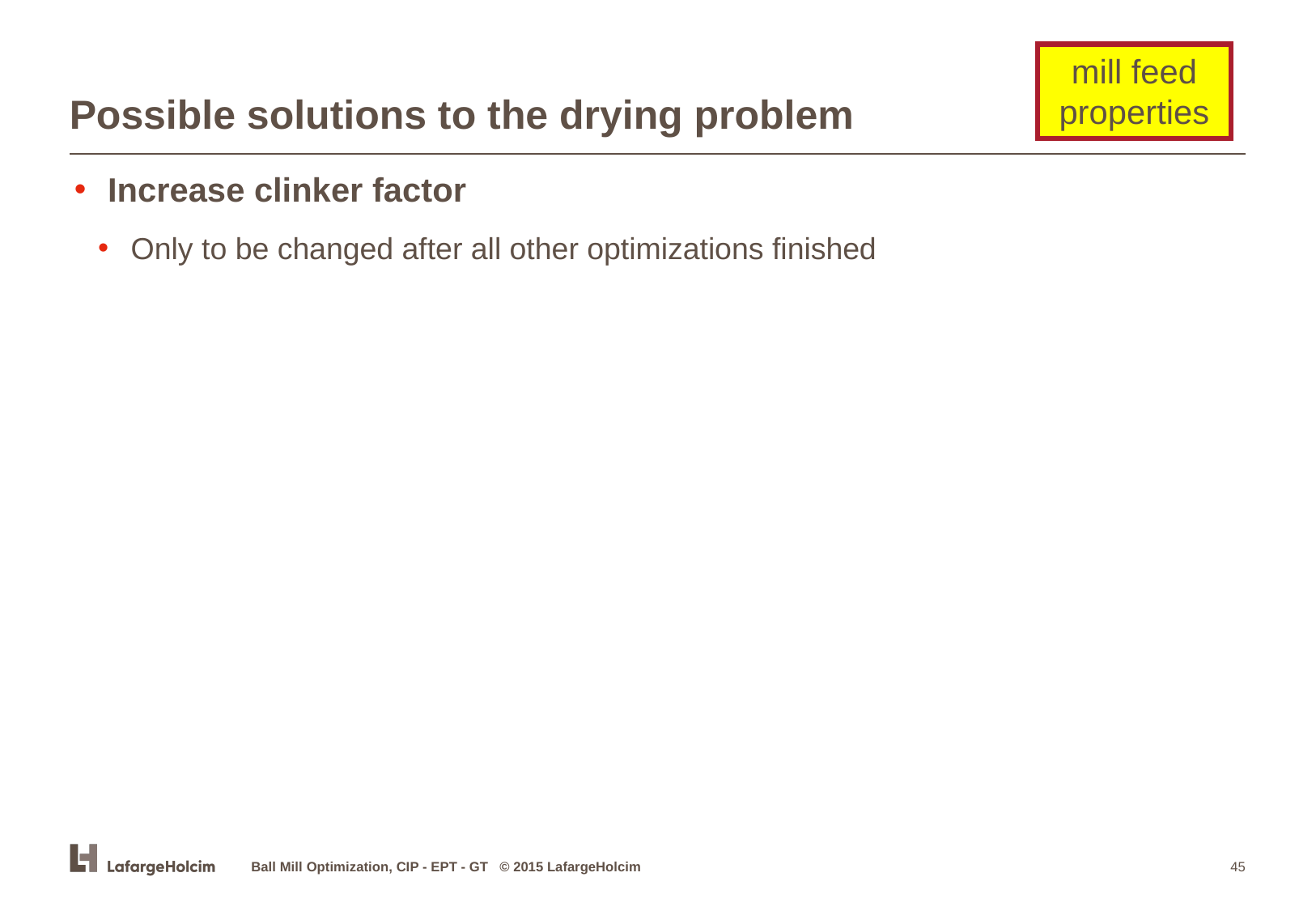

# Possible solutions to the drying problem
mill feed properties
 Increase clinker factor
 Only to be changed after all other optimizations finished
Ball Mill Optimization, CIP - EPT - GT   © 2015 LafargeHolcim
45